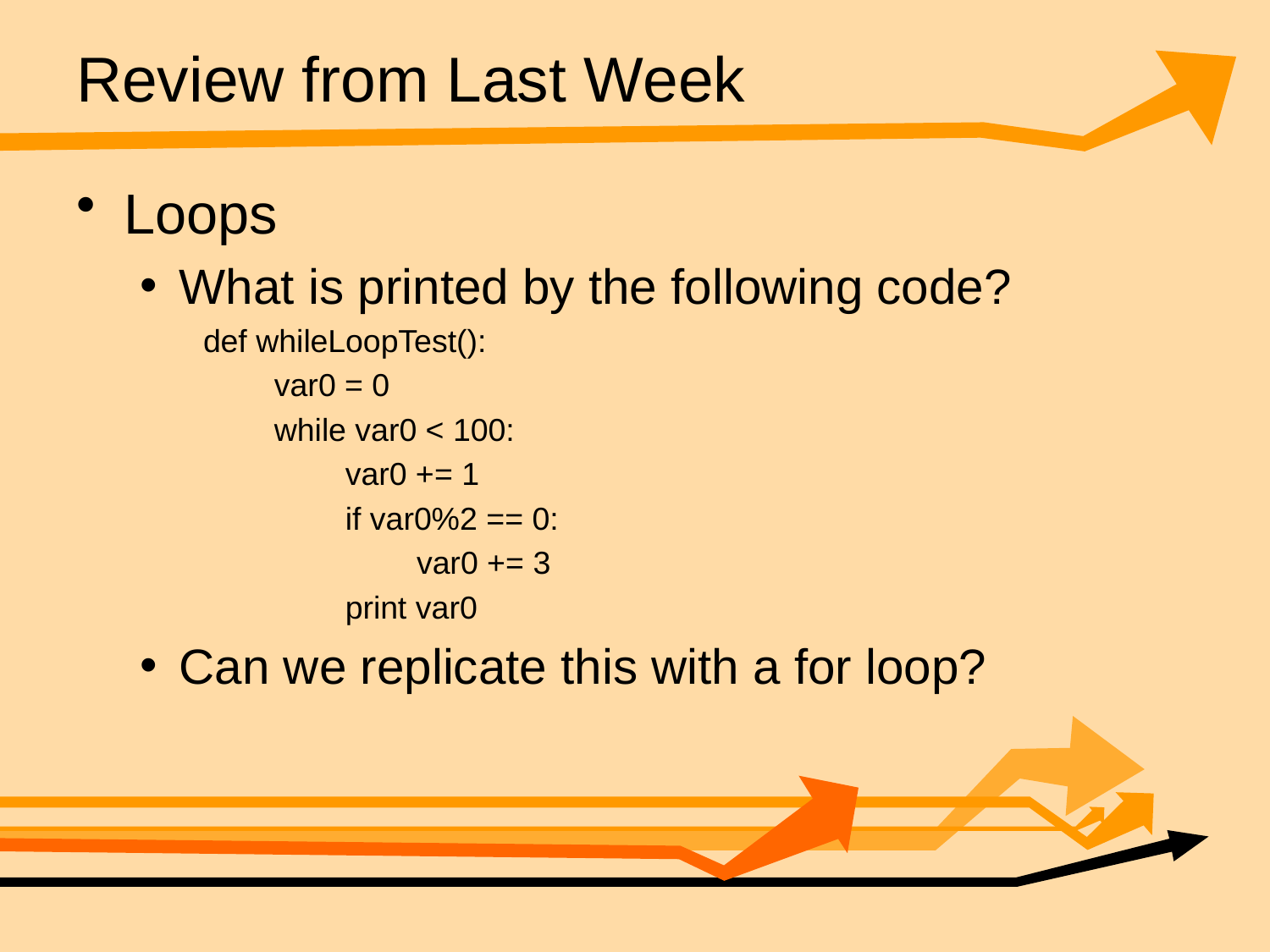

# Review from Last Week
Loops
What is printed by the following code?
def whileLoopTest():
        var0 = 0
        while var0 < 100:
                var0 += 1
                if var0%2 == 0:
                        var0 += 3
                print var0
Can we replicate this with a for loop?